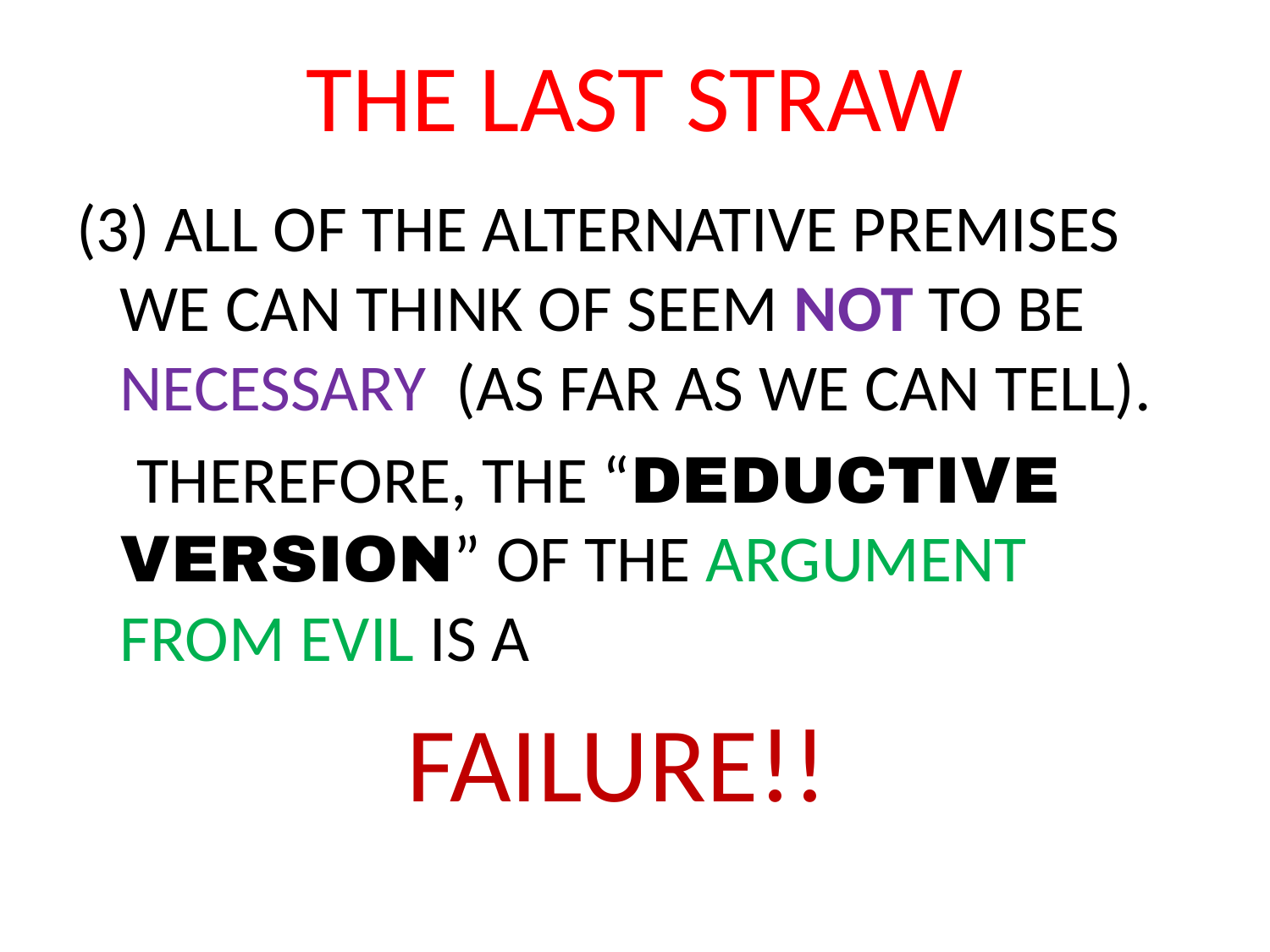

# THE LAST STRAW
(3) ALL OF THE ALTERNATIVE PREMISES WE CAN THINK OF SEEM NOT TO BE NECESSARY  (AS FAR AS WE CAN TELL).
    THEREFORE, THE “DEDUCTIVE VERSION” OF THE ARGUMENT FROM EVIL IS A
                      FAILURE!!